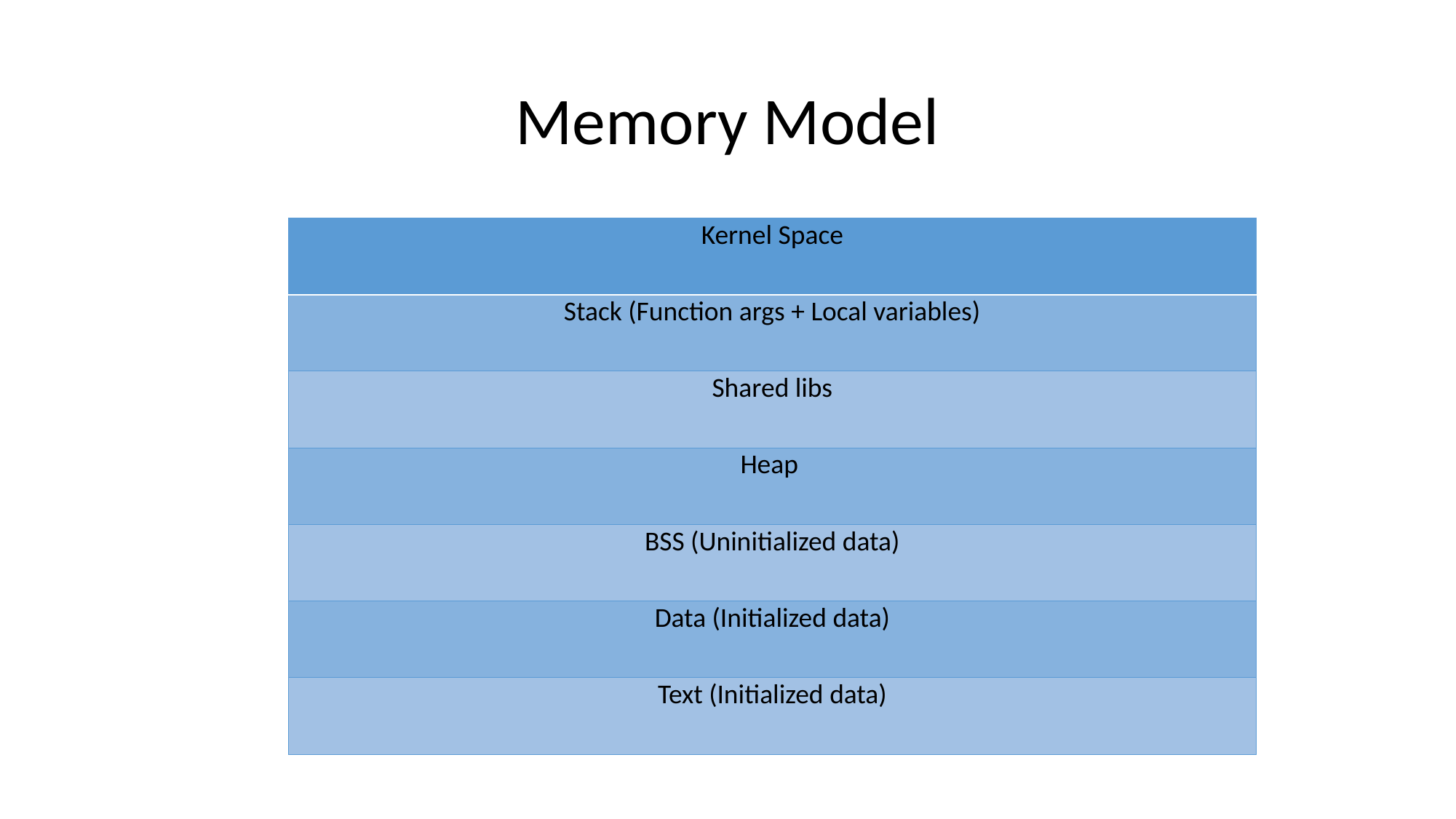

# Memory Model
| Kernel Space |
| --- |
| Stack (Function args + Local variables) |
| Shared libs |
| Heap |
| BSS (Uninitialized data) |
| Data (Initialized data) |
| Text (Initialized data) |